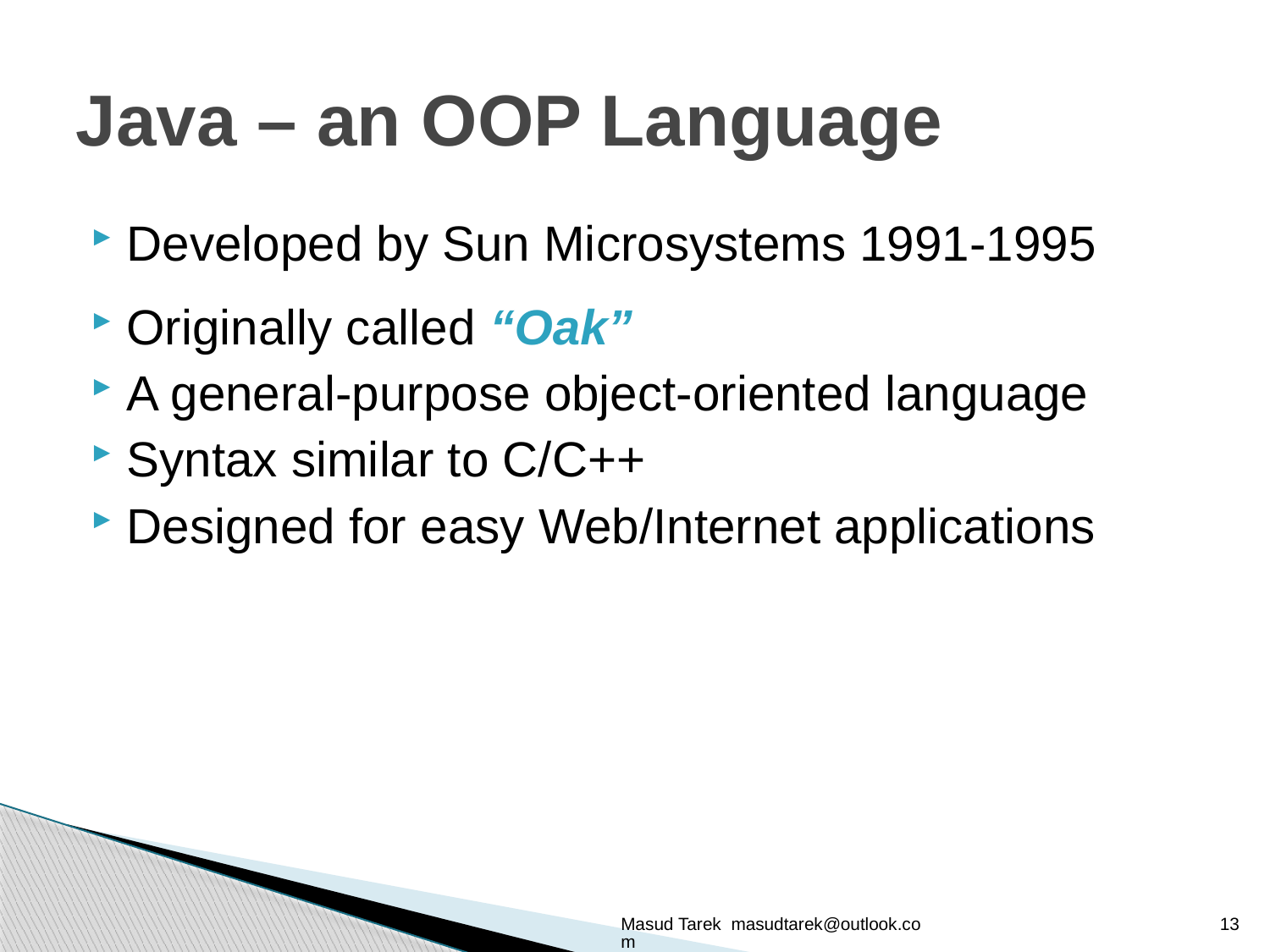

# Java – an OOP Language
Developed by Sun Microsystems 1991-1995
Originally called “Oak”
A general-purpose object-oriented language
Syntax similar to C/C++
Designed for easy Web/Internet applications
Masud Tarek  masudtarek@outlook.com
13